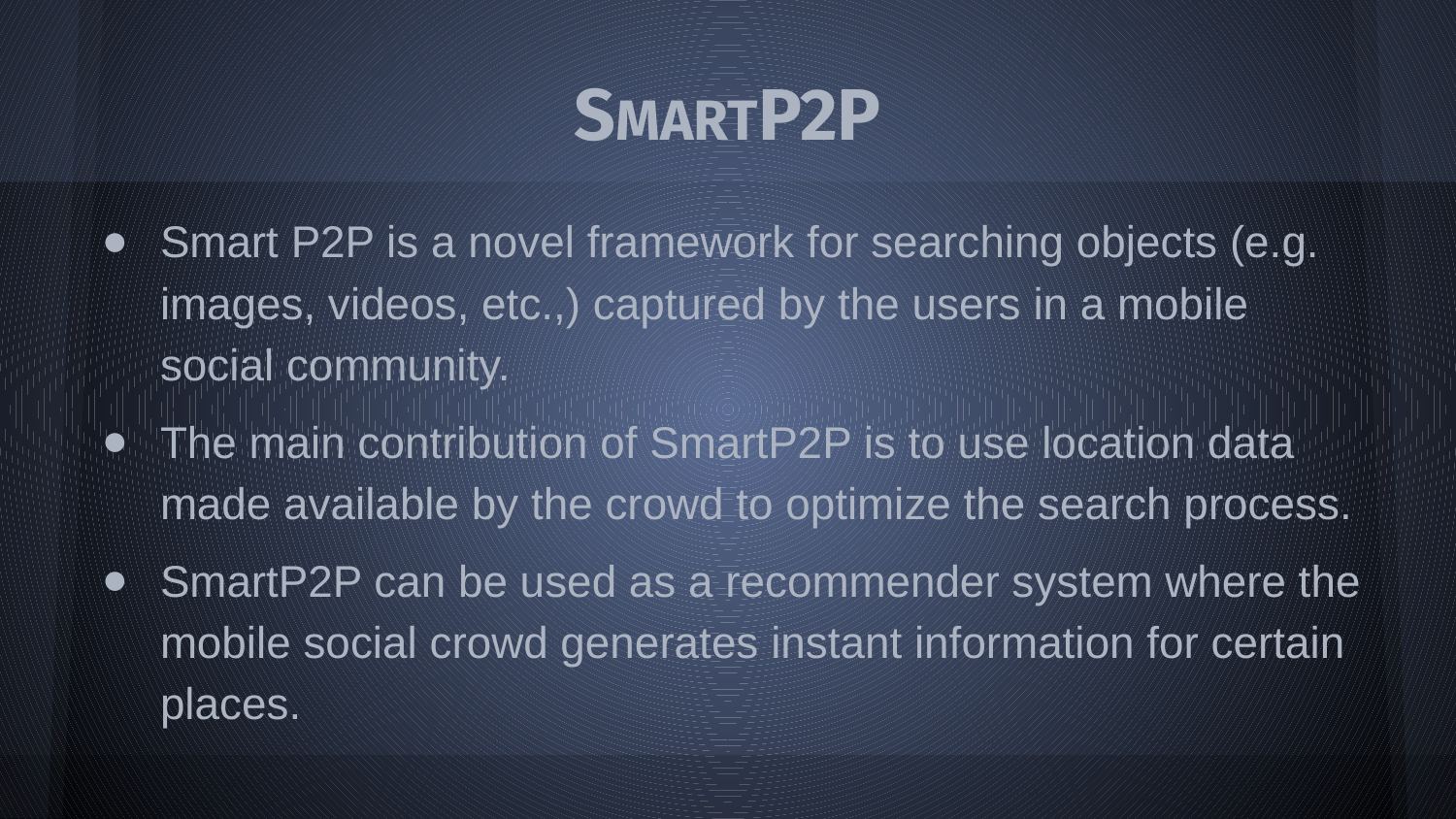

# SMARTP2P
Smart P2P is a novel framework for searching objects (e.g. images, videos, etc.,) captured by the users in a mobile social community.
The main contribution of SmartP2P is to use location data made available by the crowd to optimize the search process.
SmartP2P can be used as a recommender system where the mobile social crowd generates instant information for certain places.